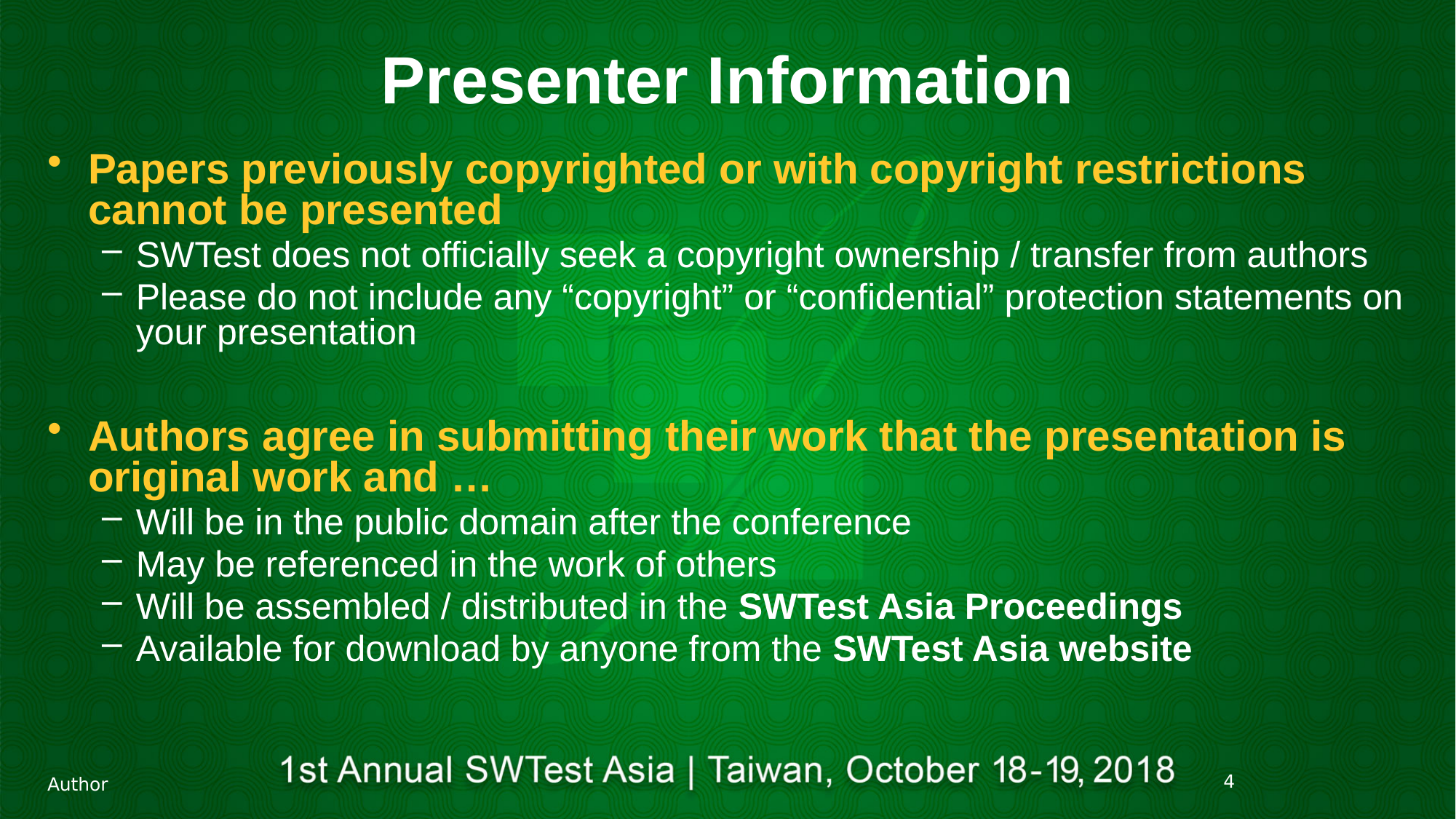

# Presenter Information
Papers previously copyrighted or with copyright restrictions cannot be presented
SWTest does not officially seek a copyright ownership / transfer from authors
Please do not include any “copyright” or “confidential” protection statements on your presentation

Authors agree in submitting their work that the presentation is original work and …
Will be in the public domain after the conference
May be referenced in the work of others
Will be assembled / distributed in the SWTest Asia Proceedings
Available for download by anyone from the SWTest Asia website
Author
4